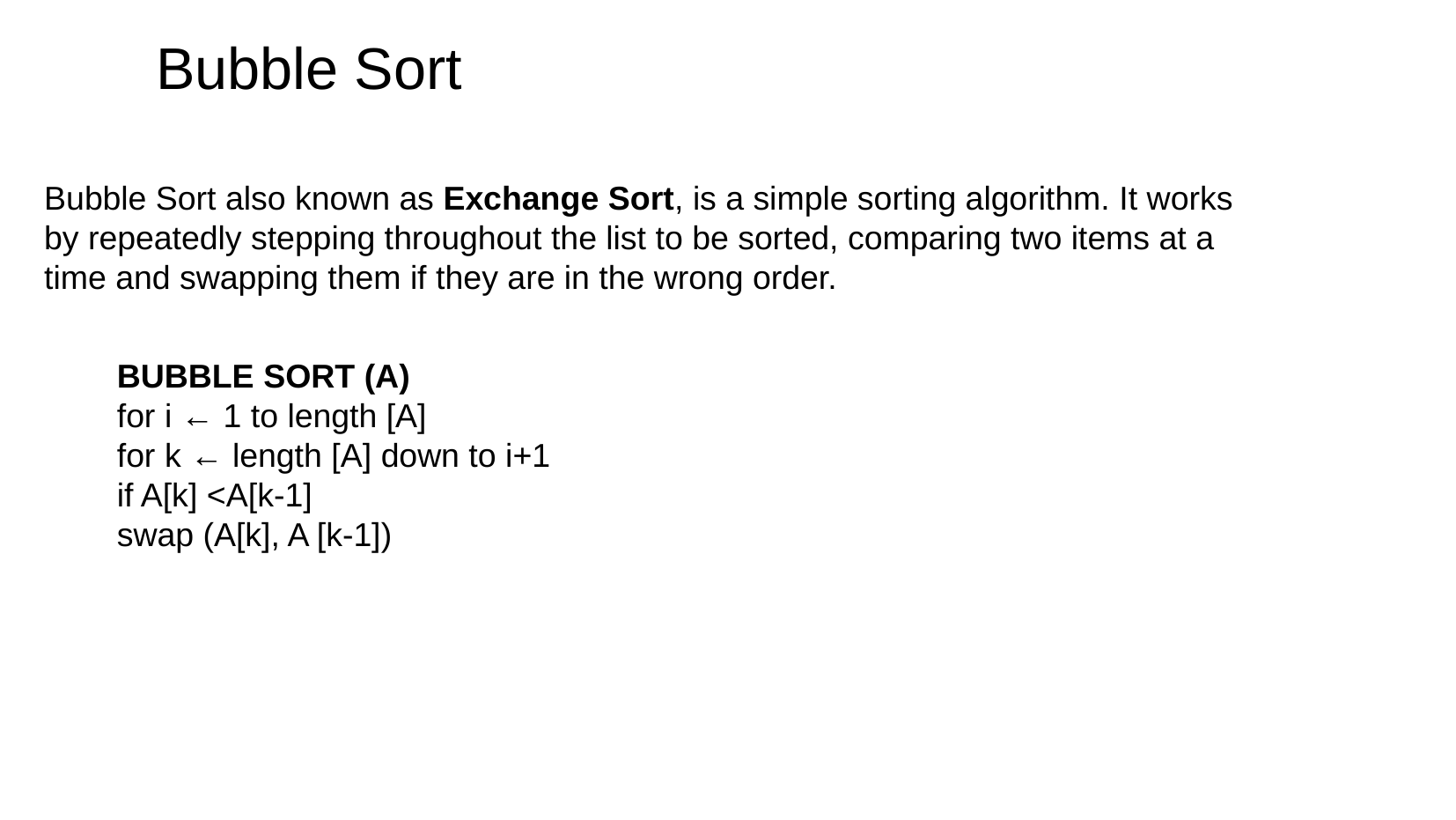

# Bubble Sort
Bubble Sort also known as Exchange Sort, is a simple sorting algorithm. It works by repeatedly stepping throughout the list to be sorted, comparing two items at a time and swapping them if they are in the wrong order.

BUBBLE SORT (A)
for i ← 1 to length [A]
for k ← length [A] down to i+1
if A[k] <A[k-1]
swap (A[k], A [k-1])